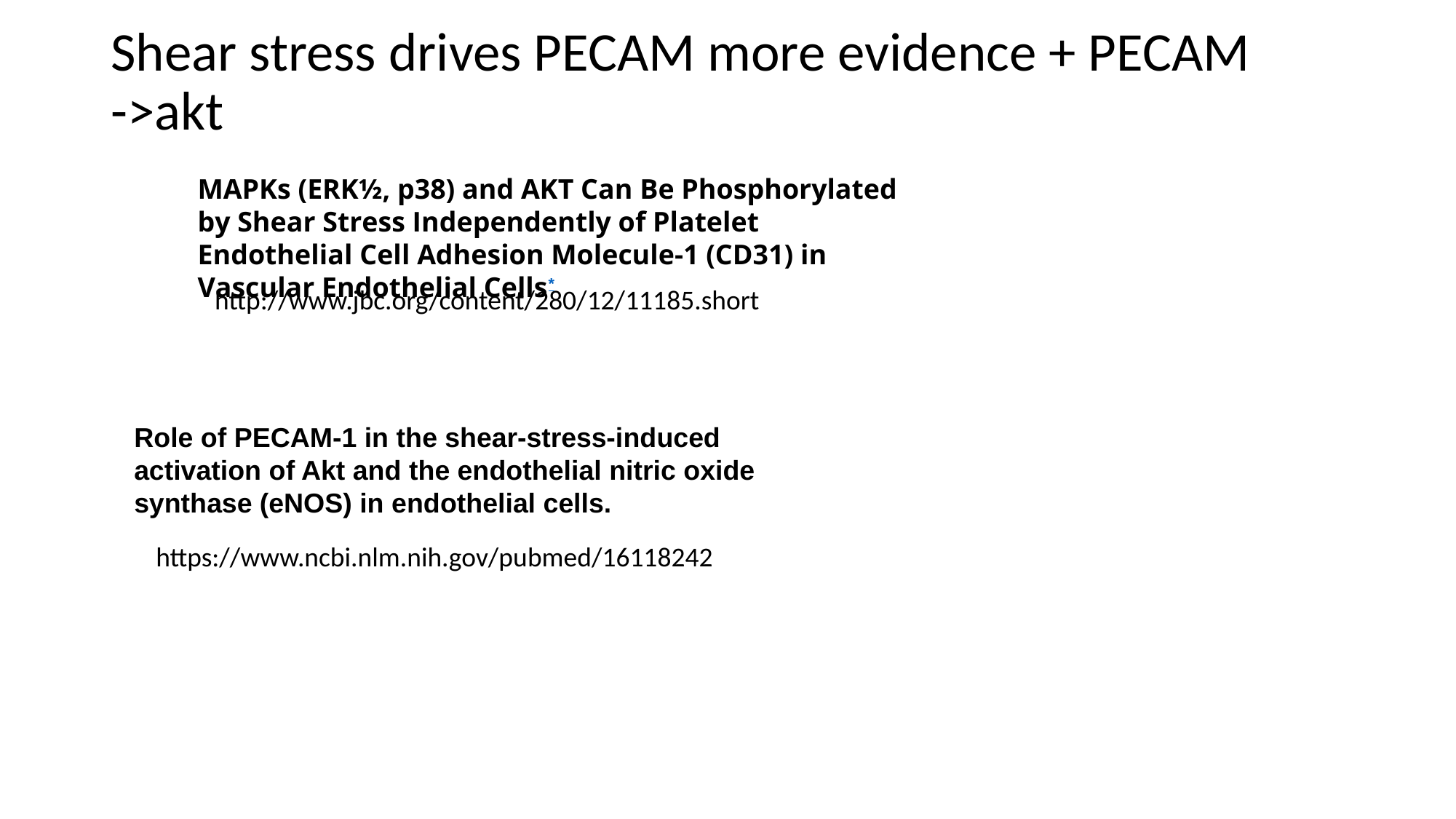

# Shear stress drives PECAM more evidence + PECAM ->akt
MAPKs (ERK½, p38) and AKT Can Be Phosphorylated by Shear Stress Independently of Platelet Endothelial Cell Adhesion Molecule-1 (CD31) in Vascular Endothelial Cells*
http://www.jbc.org/content/280/12/11185.short
Role of PECAM-1 in the shear-stress-induced activation of Akt and the endothelial nitric oxide synthase (eNOS) in endothelial cells.
https://www.ncbi.nlm.nih.gov/pubmed/16118242